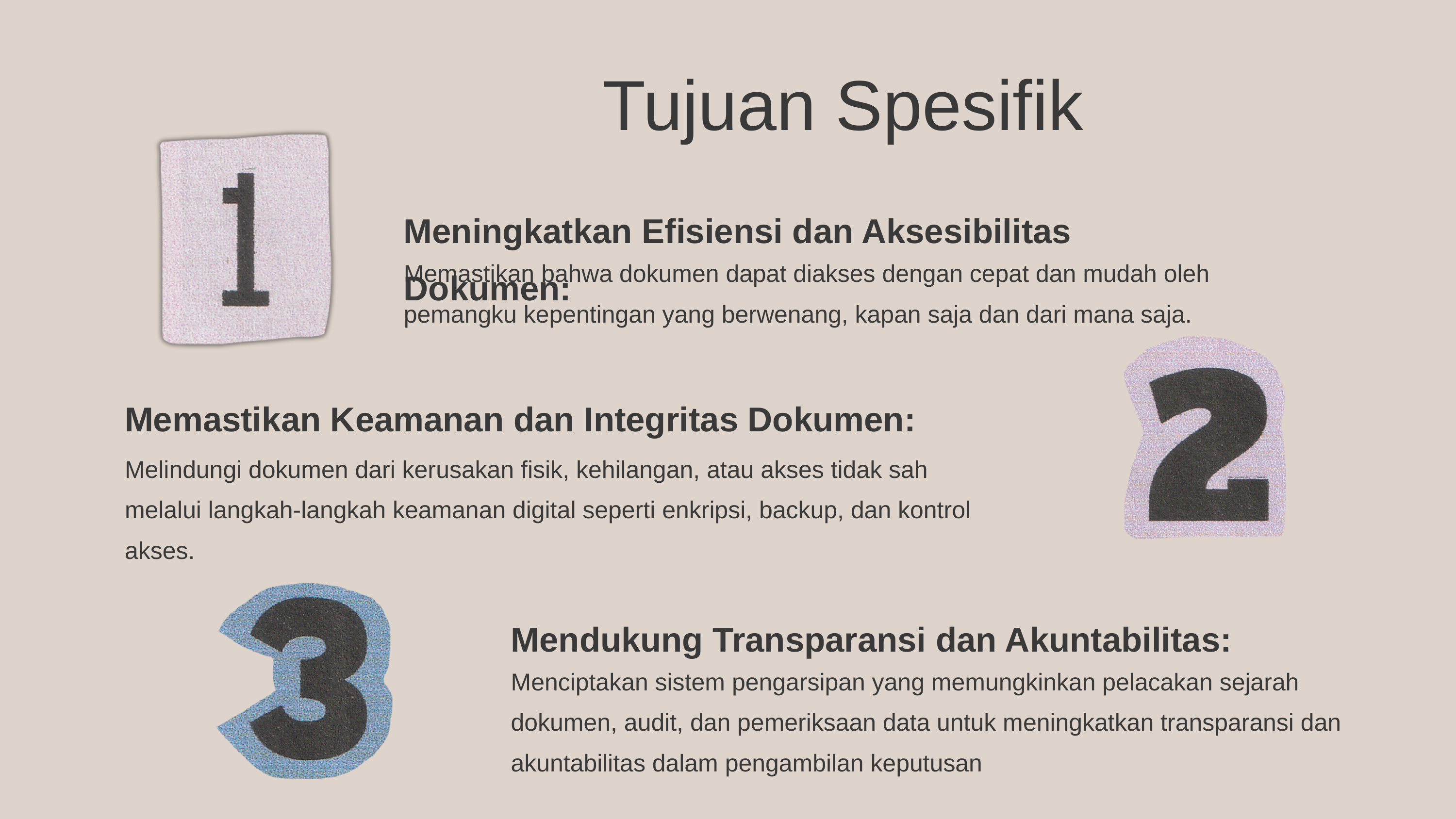

Tujuan Spesifik

Meningkatkan Efisiensi dan Aksesibilitas Dokumen:
Memastikan bahwa dokumen dapat diakses dengan cepat dan mudah oleh pemangku kepentingan yang berwenang, kapan saja dan dari mana saja.

Memastikan Keamanan dan Integritas Dokumen:
Melindungi dokumen dari kerusakan fisik, kehilangan, atau akses tidak sah melalui langkah-langkah keamanan digital seperti enkripsi, backup, dan kontrol akses.

Mendukung Transparansi dan Akuntabilitas:
Menciptakan sistem pengarsipan yang memungkinkan pelacakan sejarah dokumen, audit, dan pemeriksaan data untuk meningkatkan transparansi dan akuntabilitas dalam pengambilan keputusan